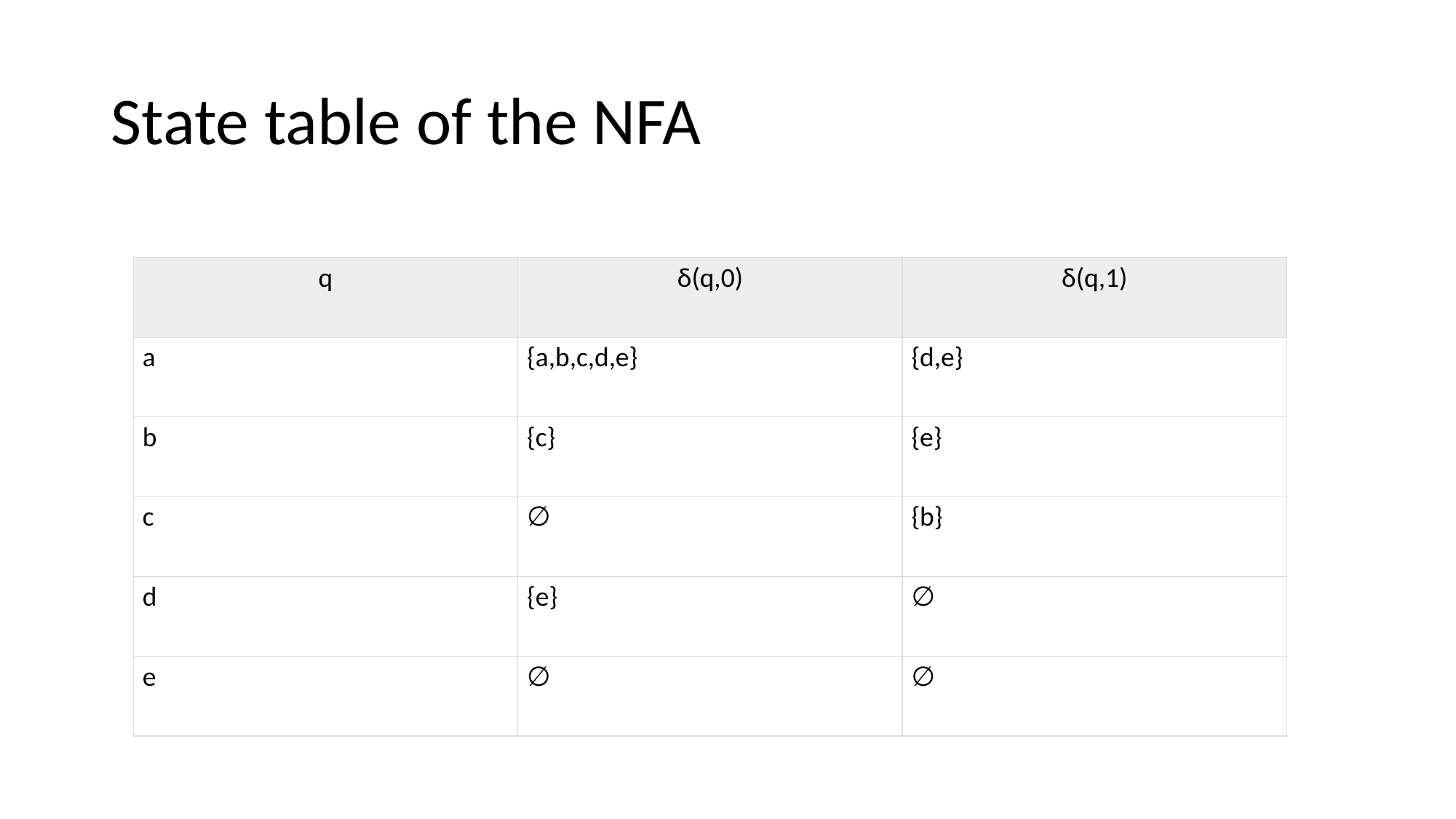

# State table of the NFA
| q | δ(q,0) | δ(q,1) |
| --- | --- | --- |
| a | {a,b,c,d,e} | {d,e} |
| b | {c} | {e} |
| c | ∅ | {b} |
| d | {e} | ∅ |
| e | ∅ | ∅ |